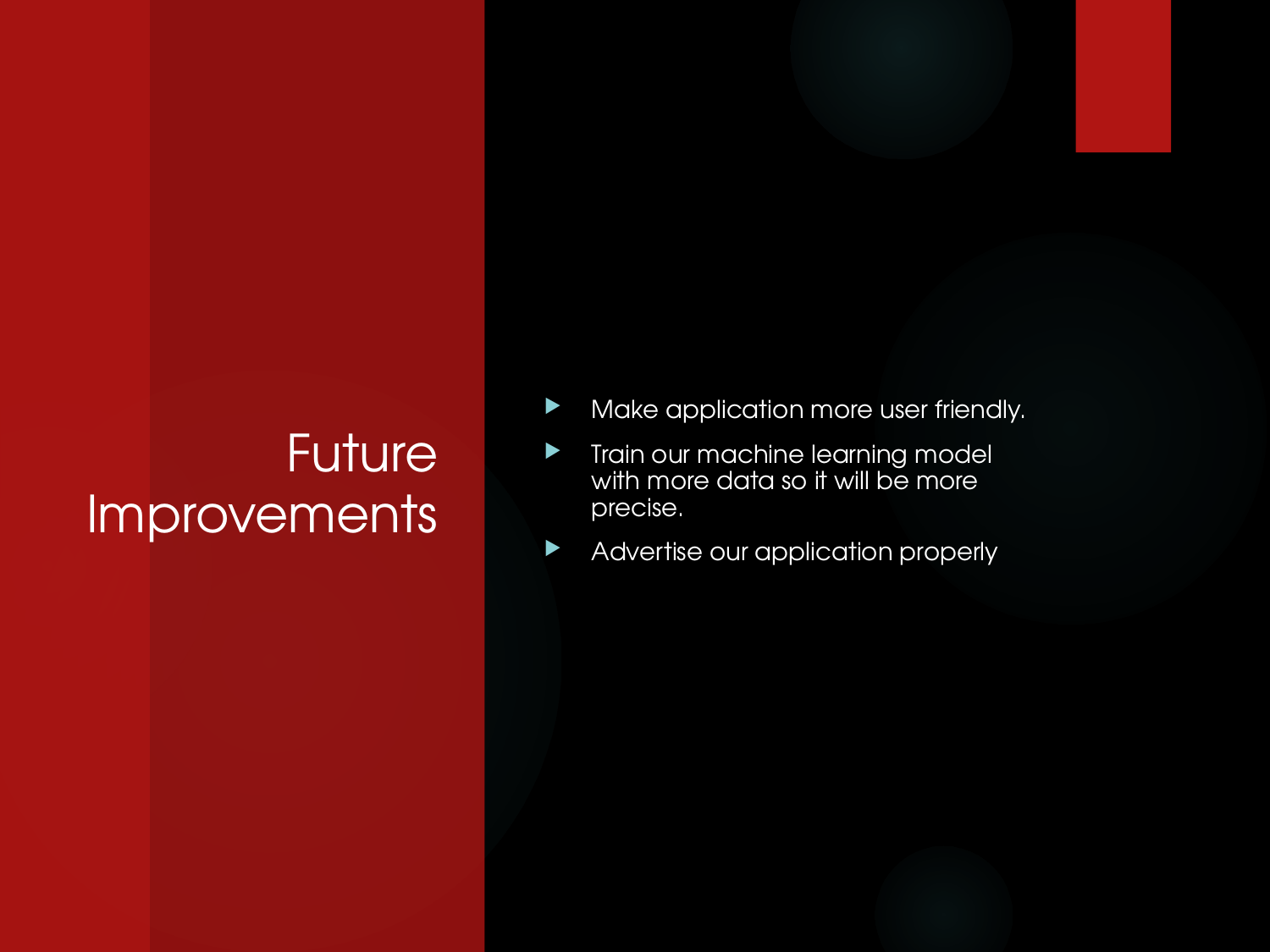

# Future Improvements
Make application more user friendly.
Train our machine learning model with more data so it will be more precise.
Advertise our application properly